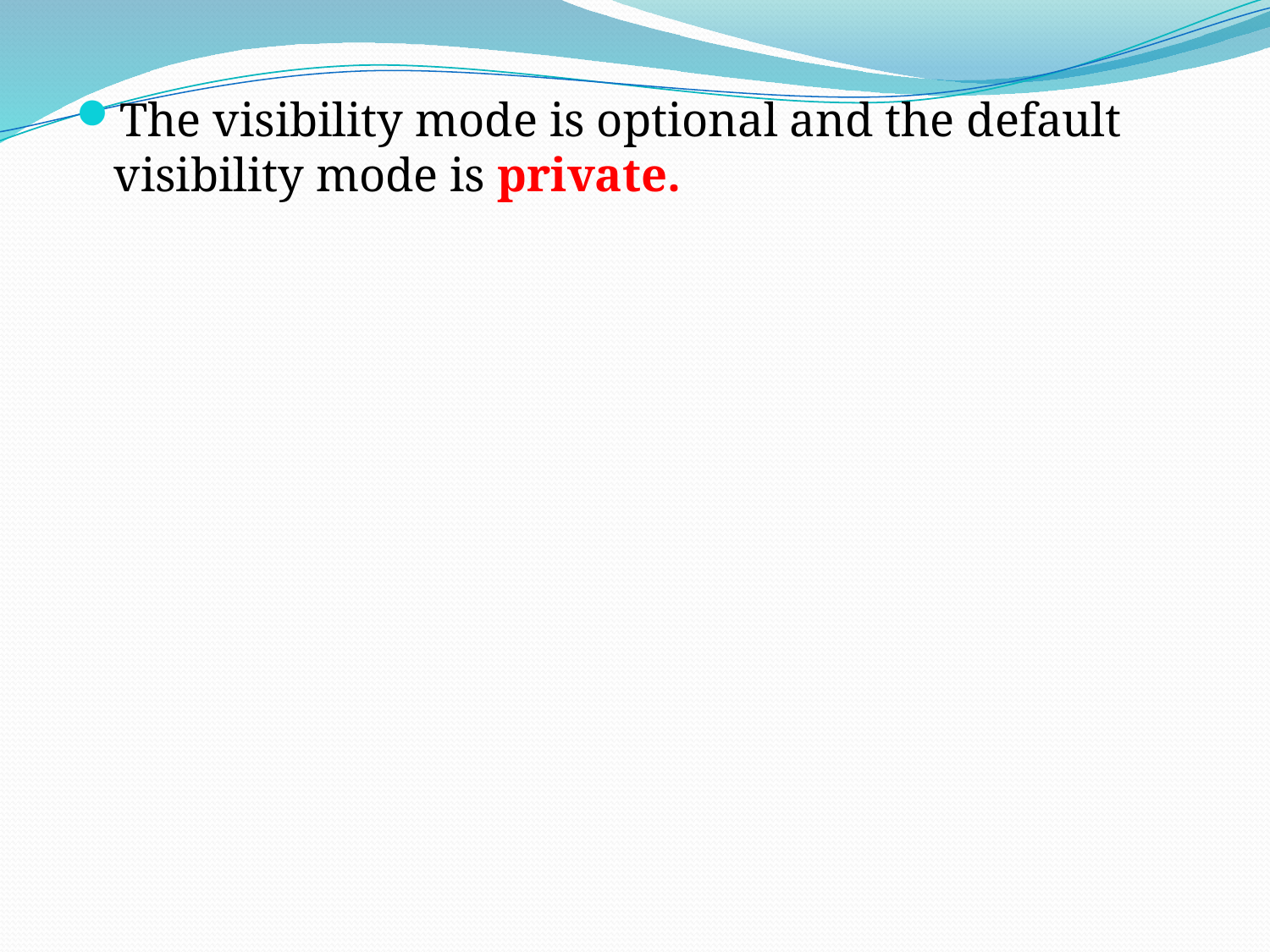

The visibility mode is optional and the default visibility mode is private.